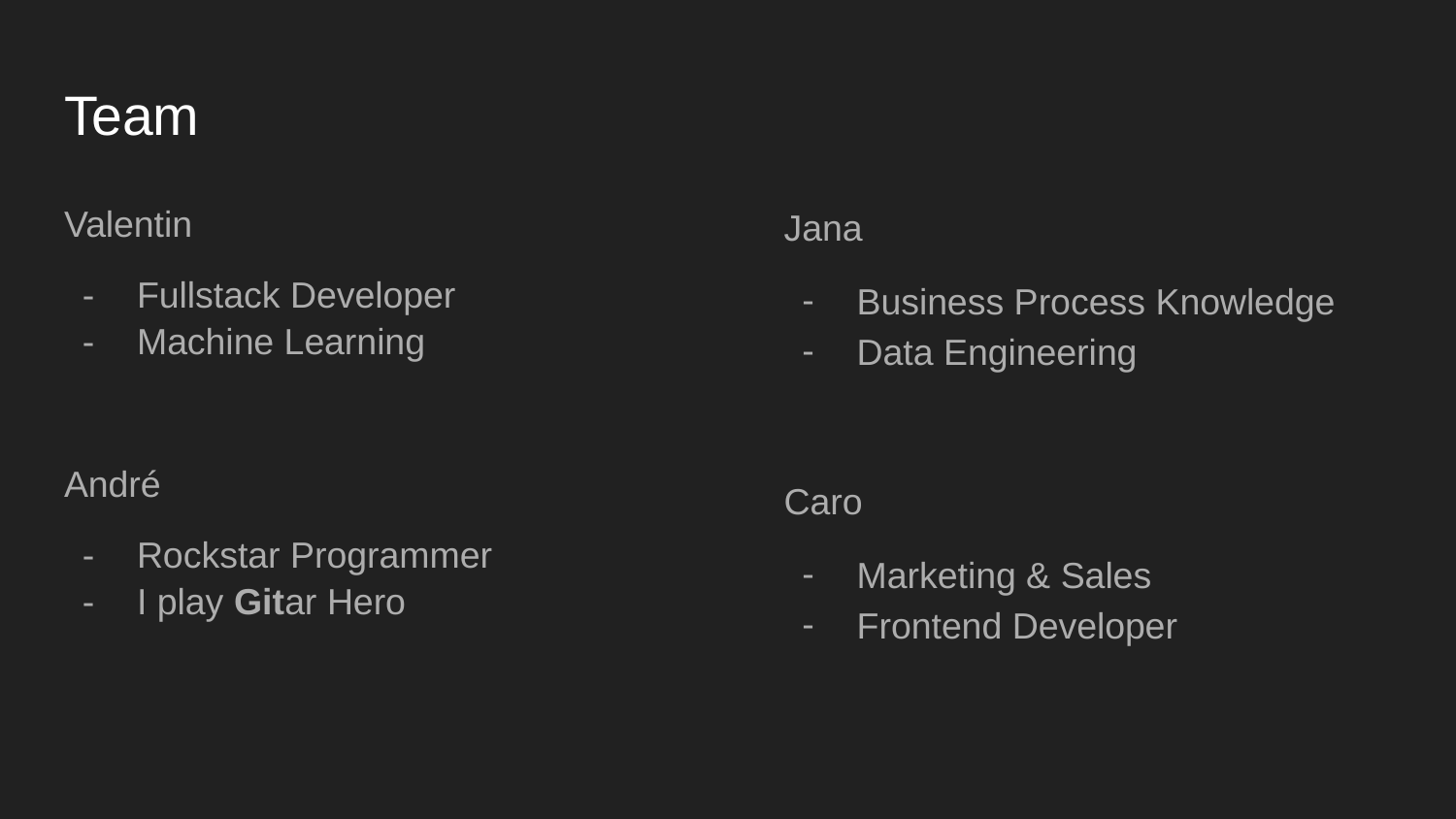

# Team
Valentin
Fullstack Developer
Machine Learning

André
Rockstar Programmer
I play Gitar Hero

Jana
Business Process Knowledge
Data Engineering

Caro
Marketing & Sales
Frontend Developer